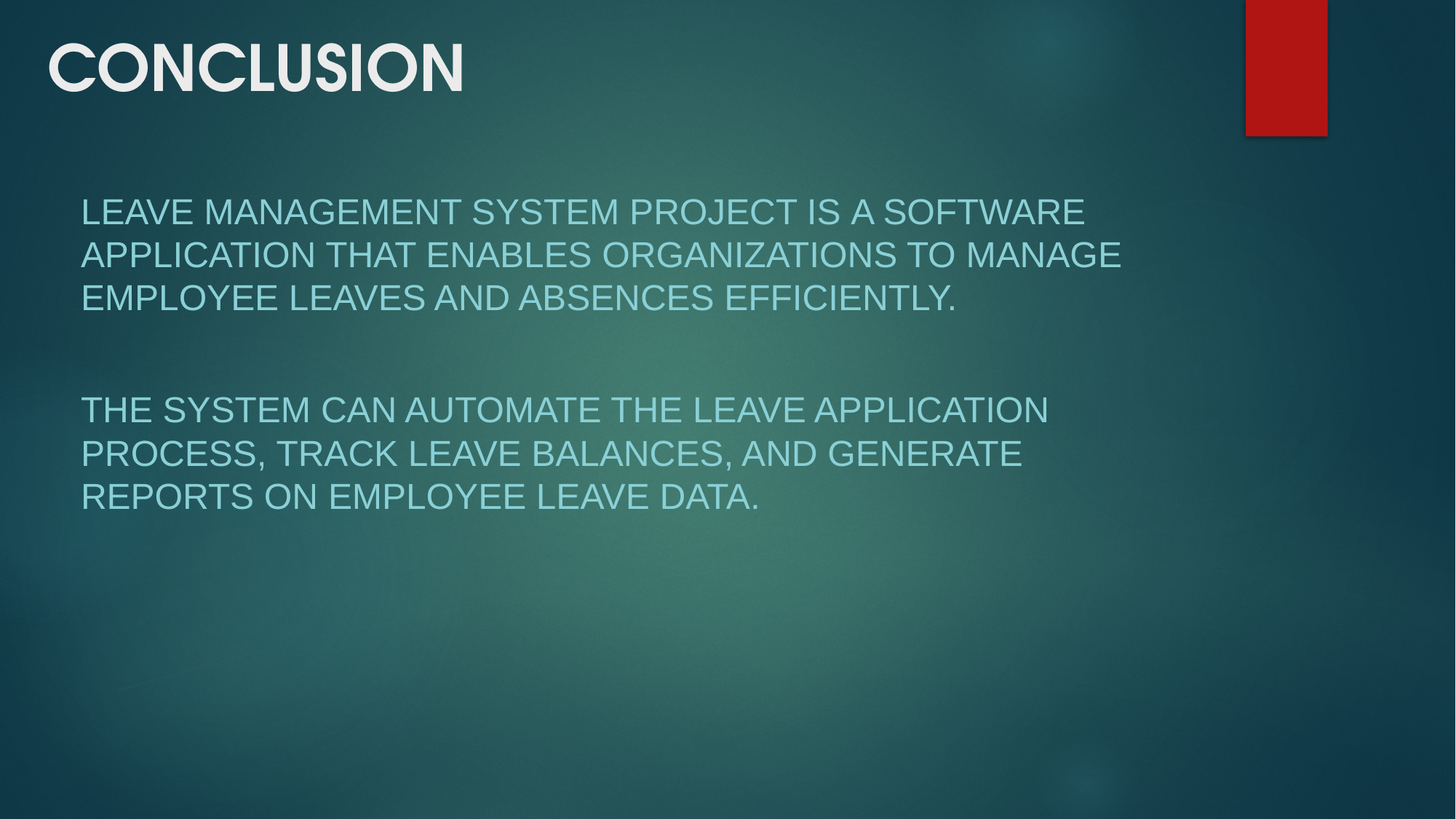

# CONCLUSION

LEAVE MANAGEMENT SYSTEM PROJECT IS A SOFTWARE APPLICATION THAT ENABLES ORGANIZATIONS TO MANAGE EMPLOYEE LEAVES AND ABSENCES EFFICIENTLY.

THE SYSTEM CAN AUTOMATE THE LEAVE APPLICATION PROCESS, TRACK LEAVE BALANCES, AND GENERATE REPORTS ON EMPLOYEE LEAVE DATA.